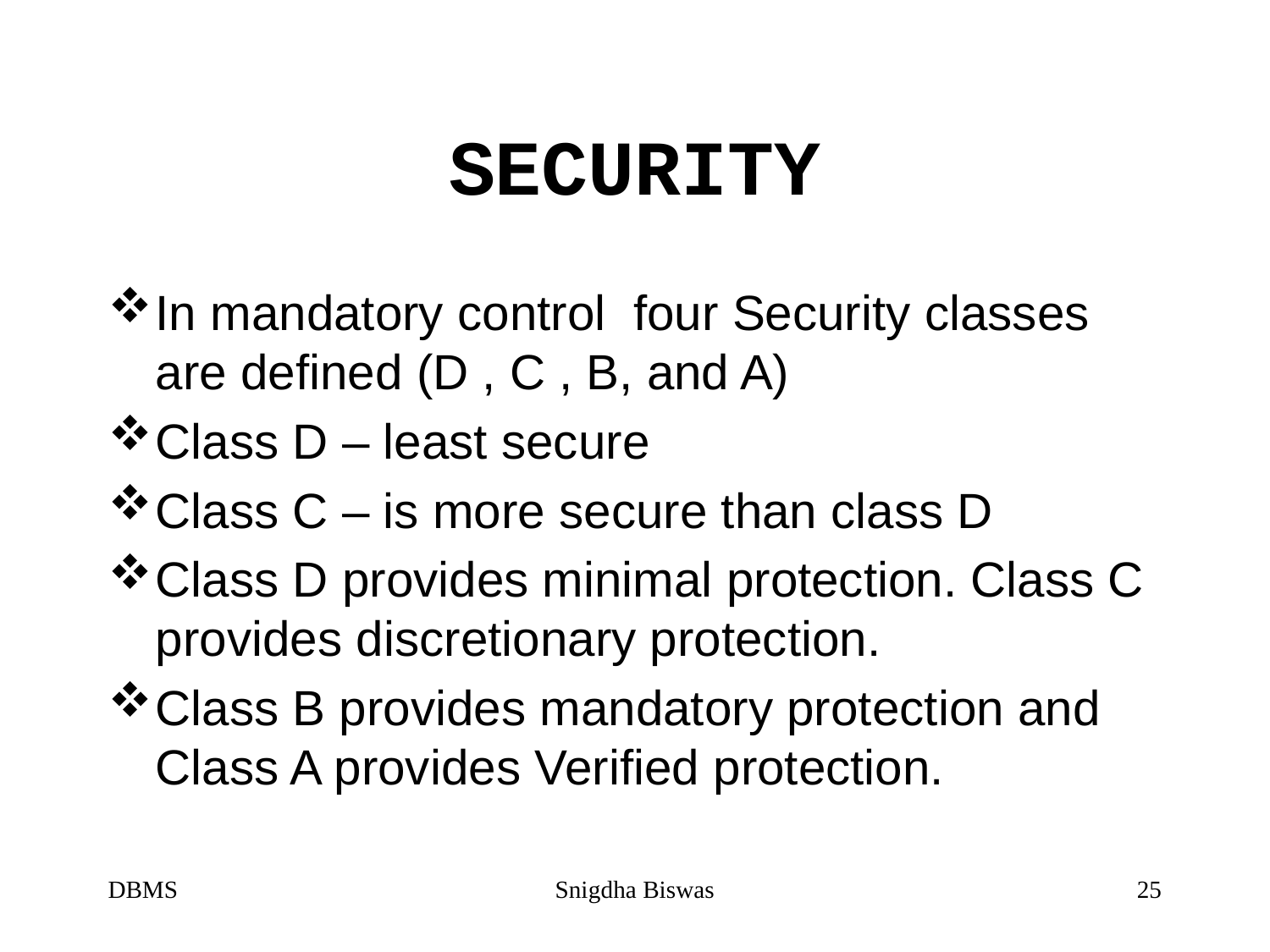

# SECURITY
In mandatory control  four Security classes are defined (D , C , B, and A)
Class D – least secure
Class C – is more secure than class D
Class D provides minimal protection. Class C provides discretionary protection.
Class B provides mandatory protection and Class A provides Verified protection.
DBMS
Snigdha Biswas
25